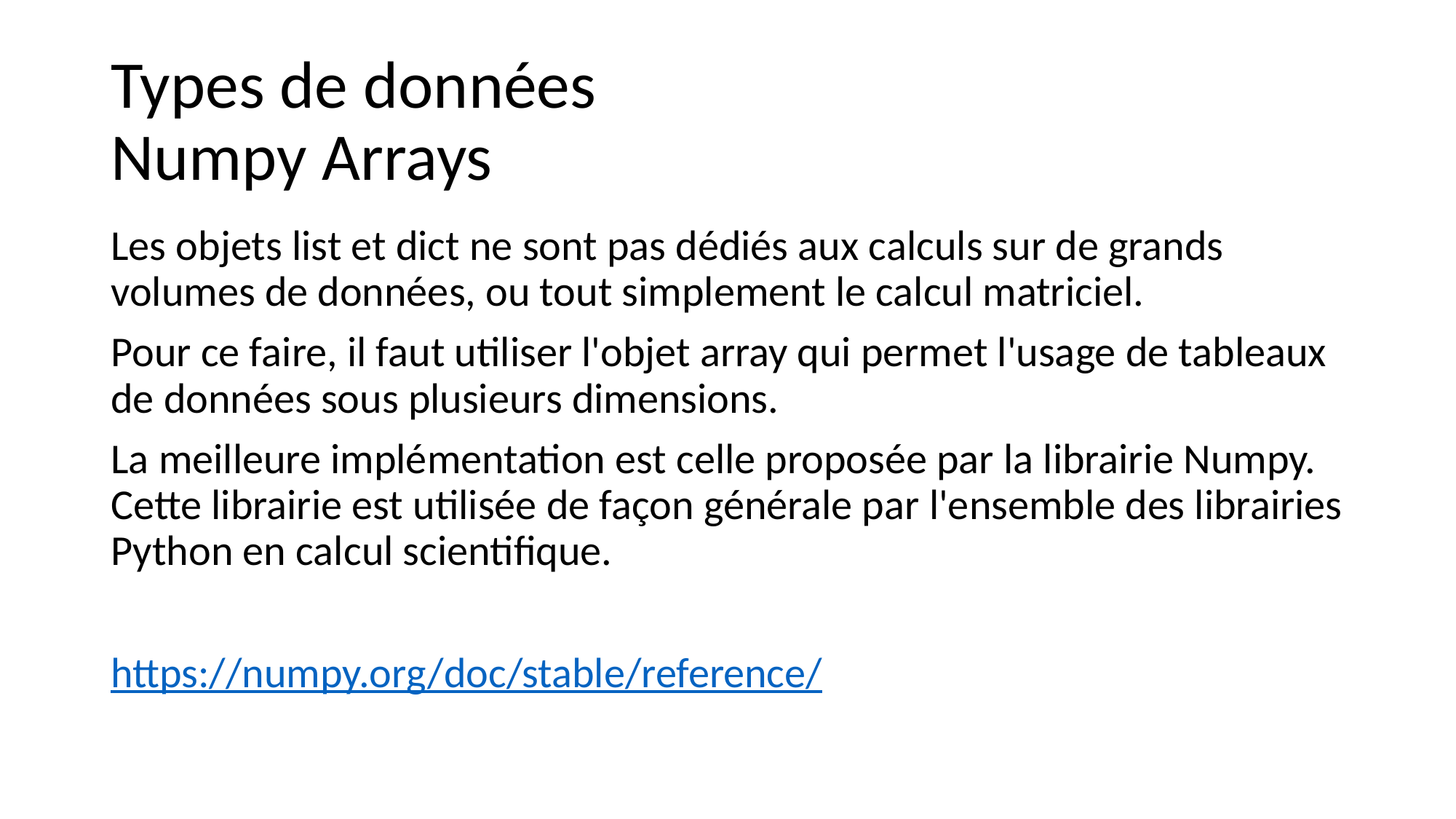

# Types de données Numpy Arrays
Les objets list et dict ne sont pas dédiés aux calculs sur de grands volumes de données, ou tout simplement le calcul matriciel.
Pour ce faire, il faut utiliser l'objet array qui permet l'usage de tableaux de données sous plusieurs dimensions.
La meilleure implémentation est celle proposée par la librairie Numpy. Cette librairie est utilisée de façon générale par l'ensemble des librairies Python en calcul scientifique.

https://numpy.org/doc/stable/reference/